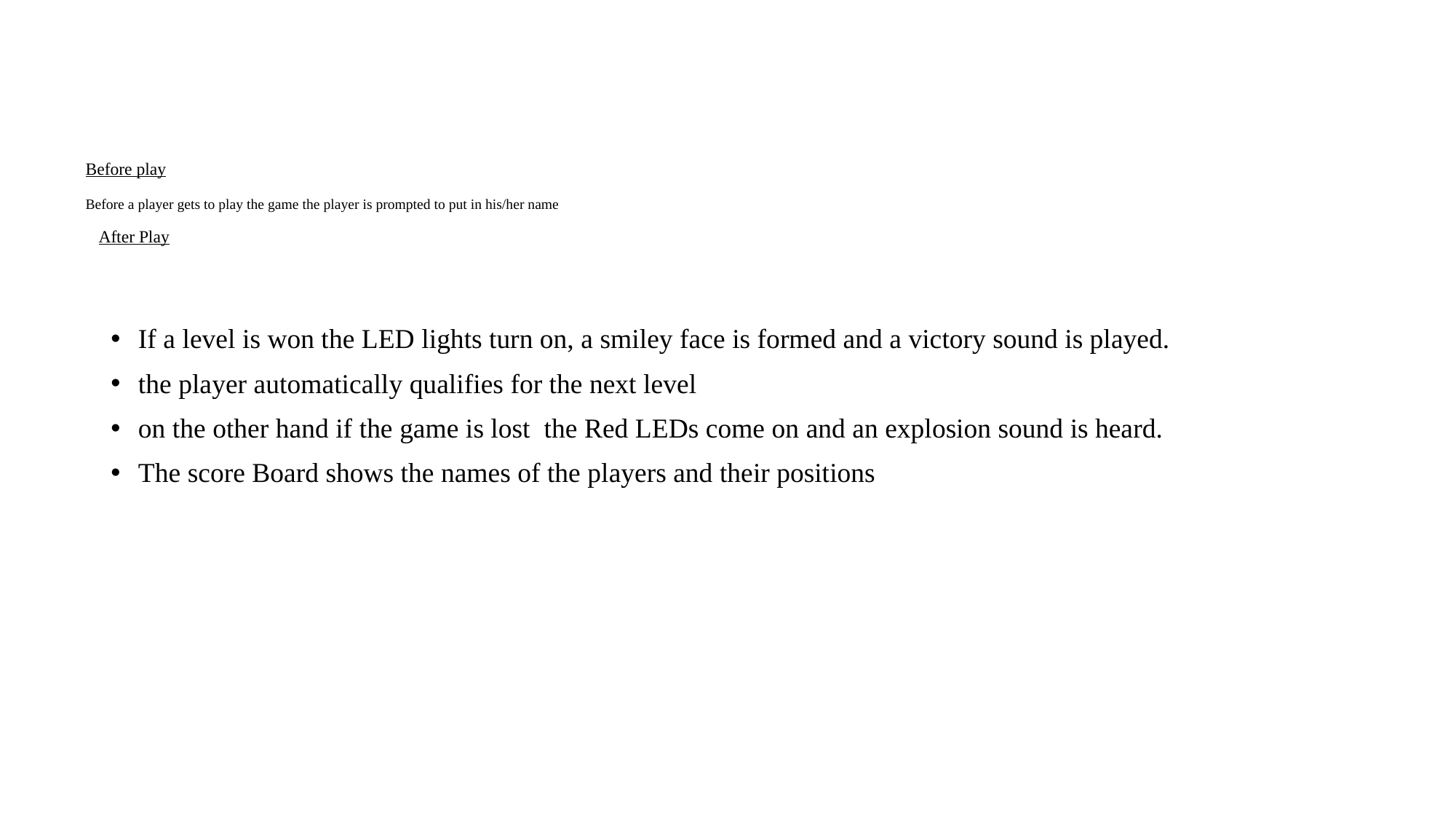

# Before play Before a player gets to play the game the player is prompted to put in his/her name After Play
If a level is won the LED lights turn on, a smiley face is formed and a victory sound is played.
the player automatically qualifies for the next level
on the other hand if the game is lost  the Red LEDs come on and an explosion sound is heard.
The score Board shows the names of the players and their positions